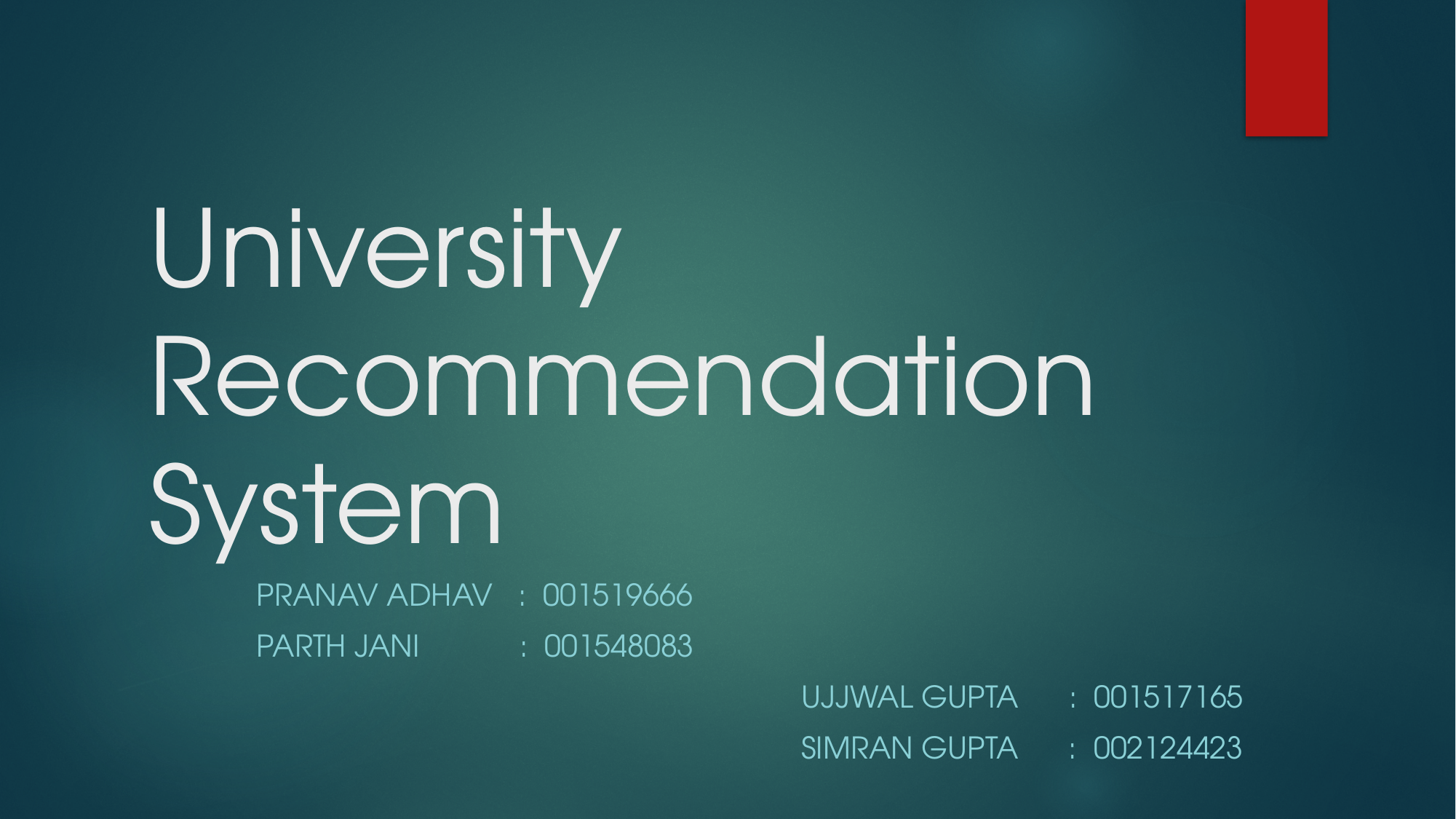

# University Recommendation System
												pranav ADHav   :  001519666
												parth jani            :  001548083
                                                                              Ujjwal Gupta      :  001517165
                                                                              Simran Gupta      :  002124423